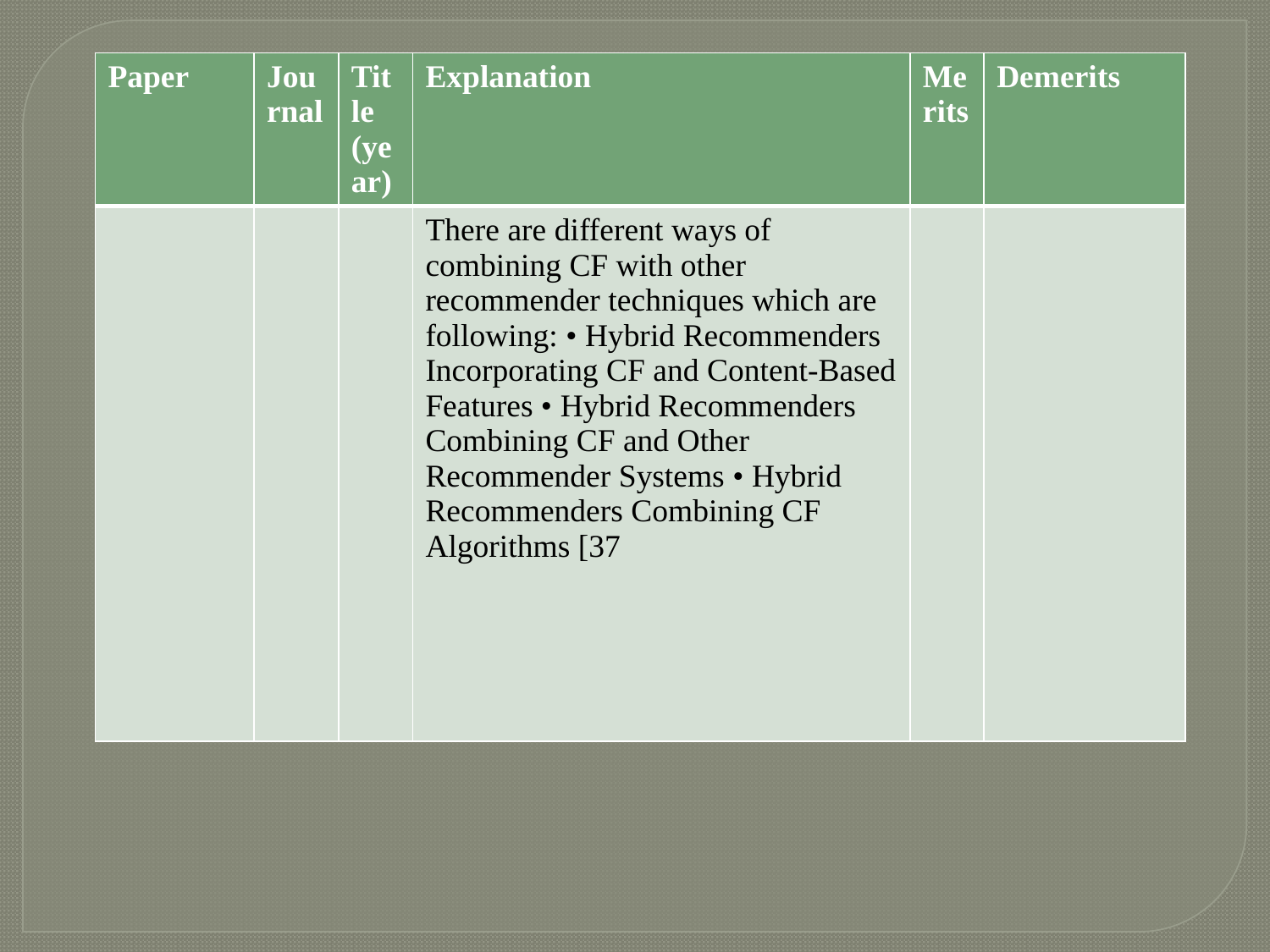

| Paper | Journal | Title (year) | Explanation | Merits | Demerits |
| --- | --- | --- | --- | --- | --- |
|  |  |  | There are different ways of combining CF with other recommender techniques which are following: • Hybrid Recommenders Incorporating CF and Content-Based Features • Hybrid Recommenders Combining CF and Other Recommender Systems • Hybrid Recommenders Combining CF Algorithms [37 |  |  |